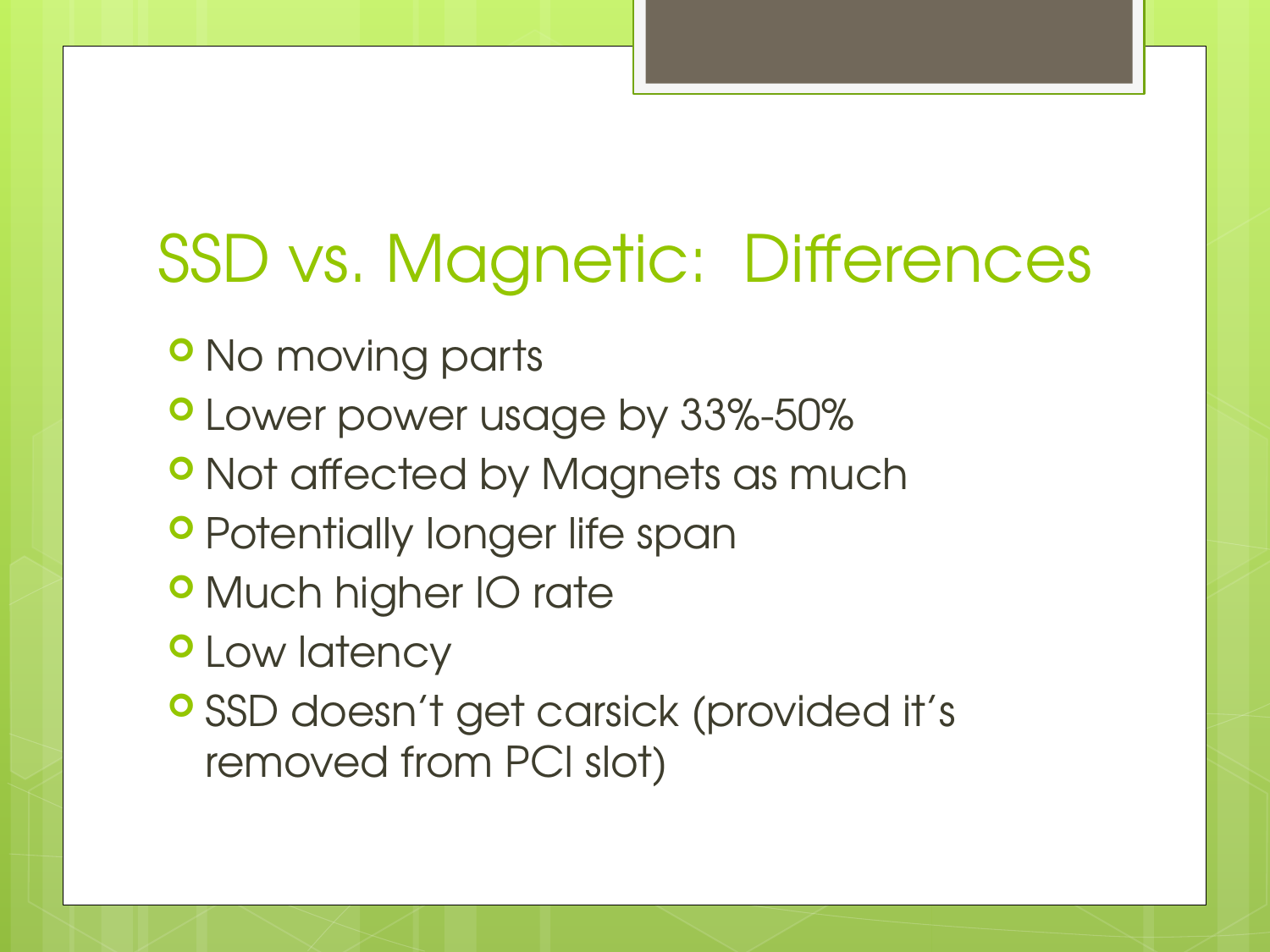

# SSD vs. Magnetic:  Differences
No moving parts
Lower power usage by 33%-50%
Not affected by Magnets as much
Potentially longer life span
Much higher IO rate
Low latency
SSD doesn’t get carsick (provided it’s removed from PCI slot)